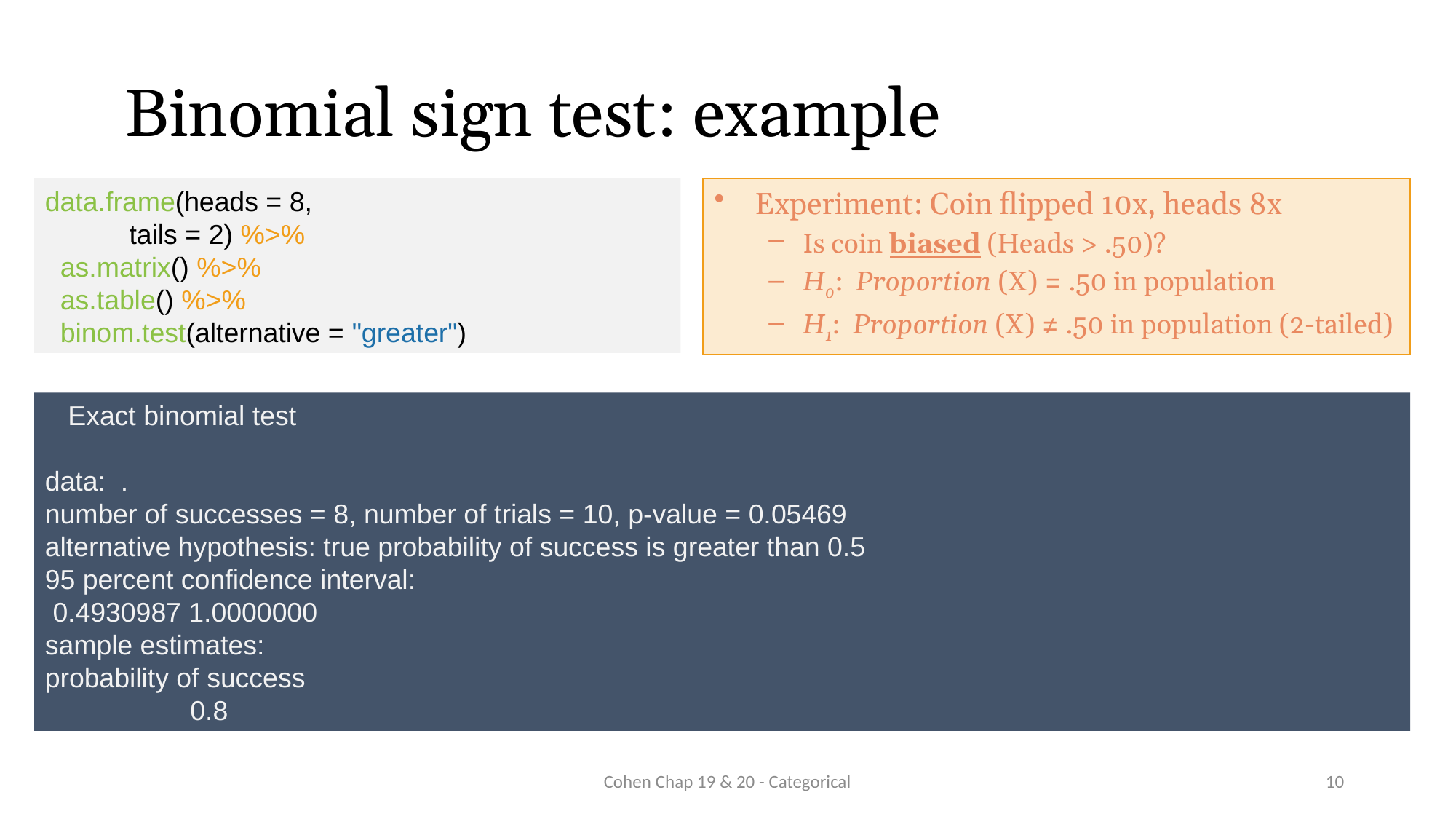

# Binomial sign test: example
data.frame(heads = 8,
           tails = 2) %>%
  as.matrix() %>%
  as.table() %>%
  binom.test(alternative = "greater")
Experiment: Coin flipped 10x, heads 8x
Is coin biased (Heads > .50)?
H0:  Proportion (X) = .50 in population
H1:  Proportion (X) ≠ .50 in population (2-tailed)
   Exact binomial test

data:  .
number of successes = 8, number of trials = 10, p-value = 0.05469
alternative hypothesis: true probability of success is greater than 0.5
95 percent confidence interval:
 0.4930987 1.0000000
sample estimates:
probability of success
                   0.8
Cohen Chap 19 & 20 - Categorical
10